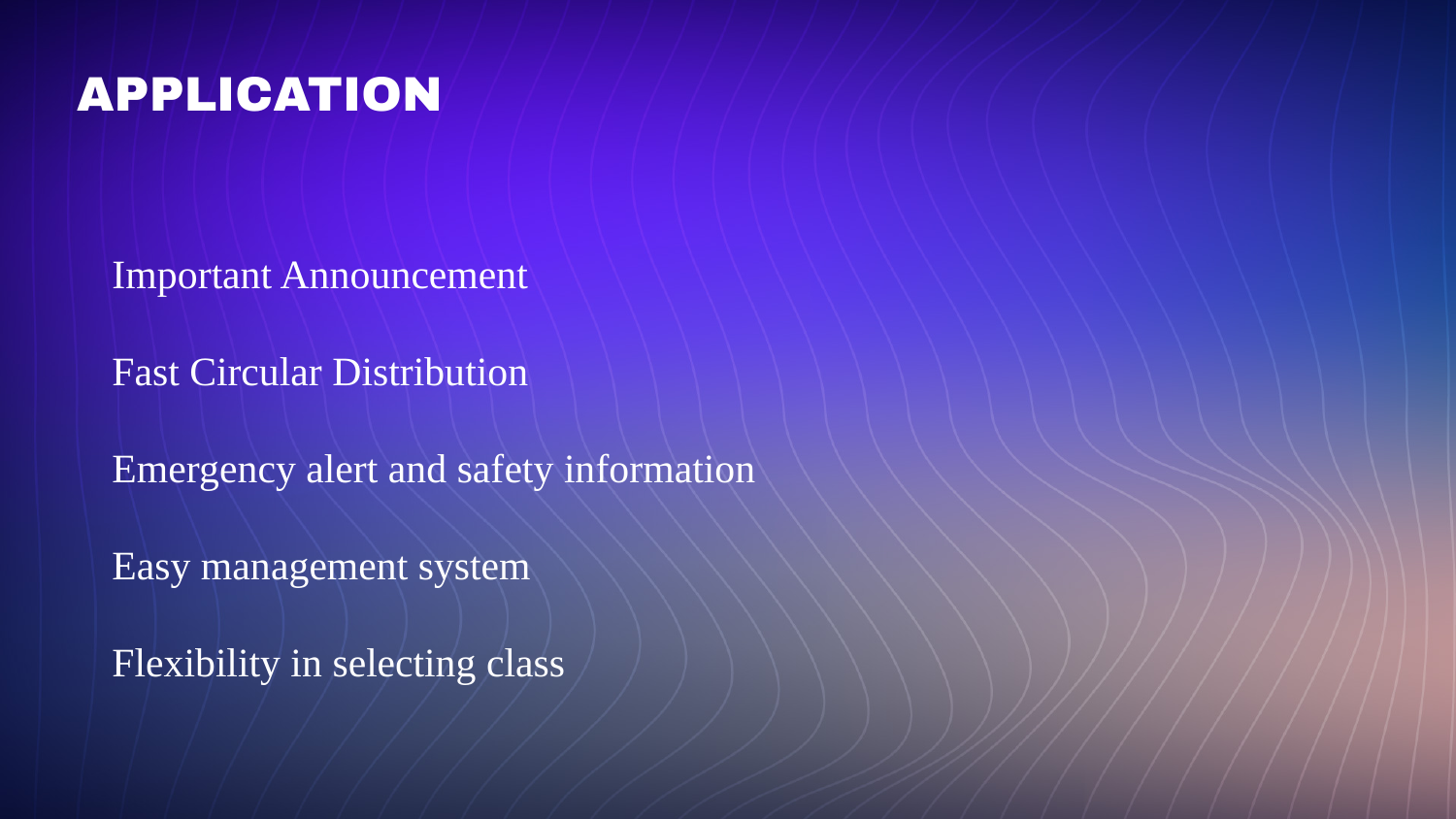

APPLICATION
Important Announcement

Fast Circular Distribution

Emergency alert and safety information

Easy management system

Flexibility in selecting class